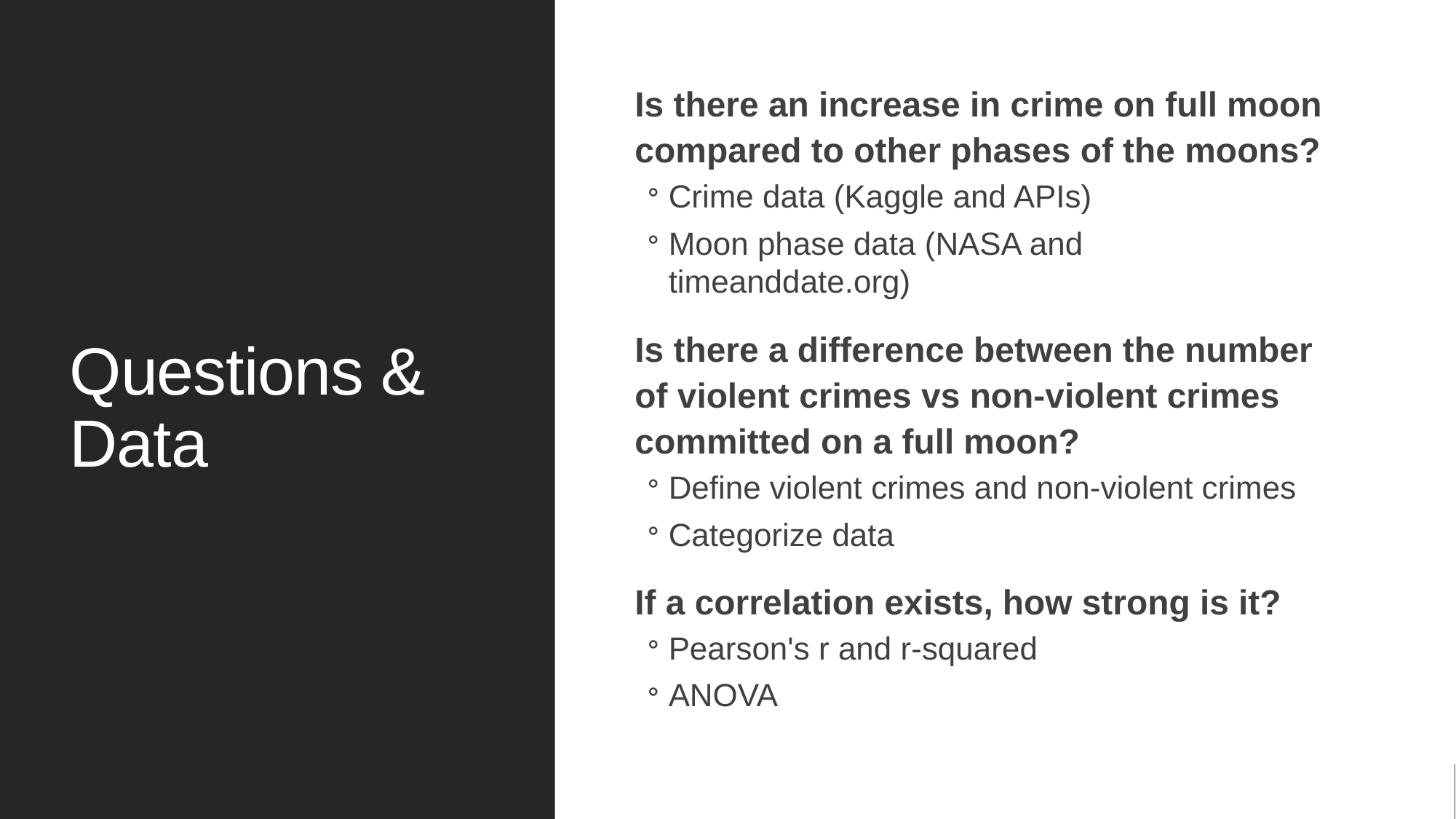

# Questions & Data
Is there an increase in crime on full moon compared to other phases of the moons?
Crime data (Kaggle and APIs)
Moon phase data (NASA and timeanddate.org)
Is there a difference between the number of violent crimes vs non-violent crimes committed on a full moon?
Define violent crimes and non-violent crimes
Categorize data
If a correlation exists, how strong is it?
Pearson's r and r-squared
ANOVA